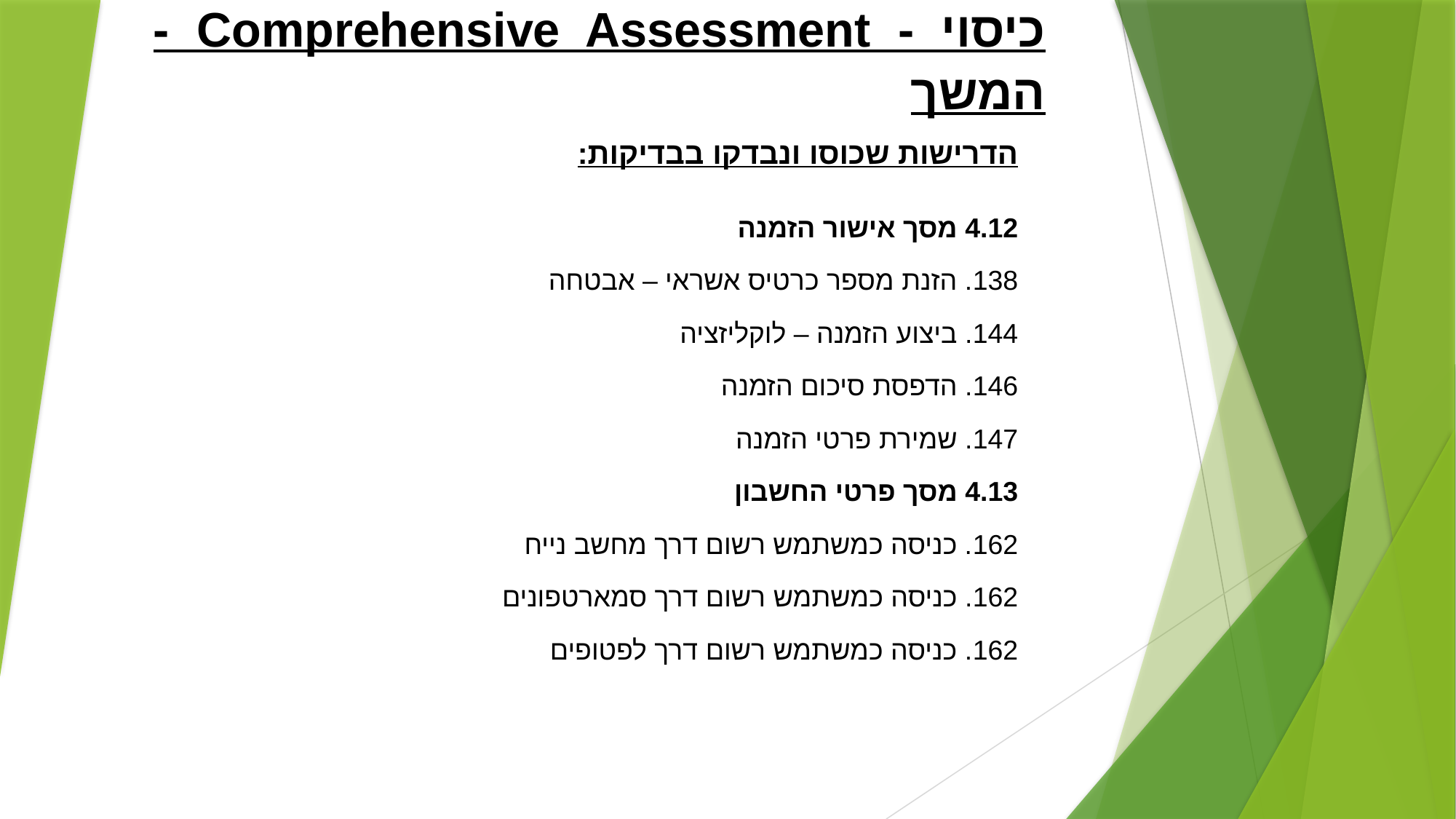

כיסוי - Comprehensive Assessment - המשך
הדרישות שכוסו ונבדקו בבדיקות:

4.12 מסך אישור הזמנה
138. הזנת מספר כרטיס אשראי – אבטחה
144. ביצוע הזמנה – לוקליזציה
146. הדפסת סיכום הזמנה
147. שמירת פרטי הזמנה
4.13 מסך פרטי החשבון
162. כניסה כמשתמש רשום דרך מחשב נייח
162. כניסה כמשתמש רשום דרך סמארטפונים
162. כניסה כמשתמש רשום דרך לפטופים